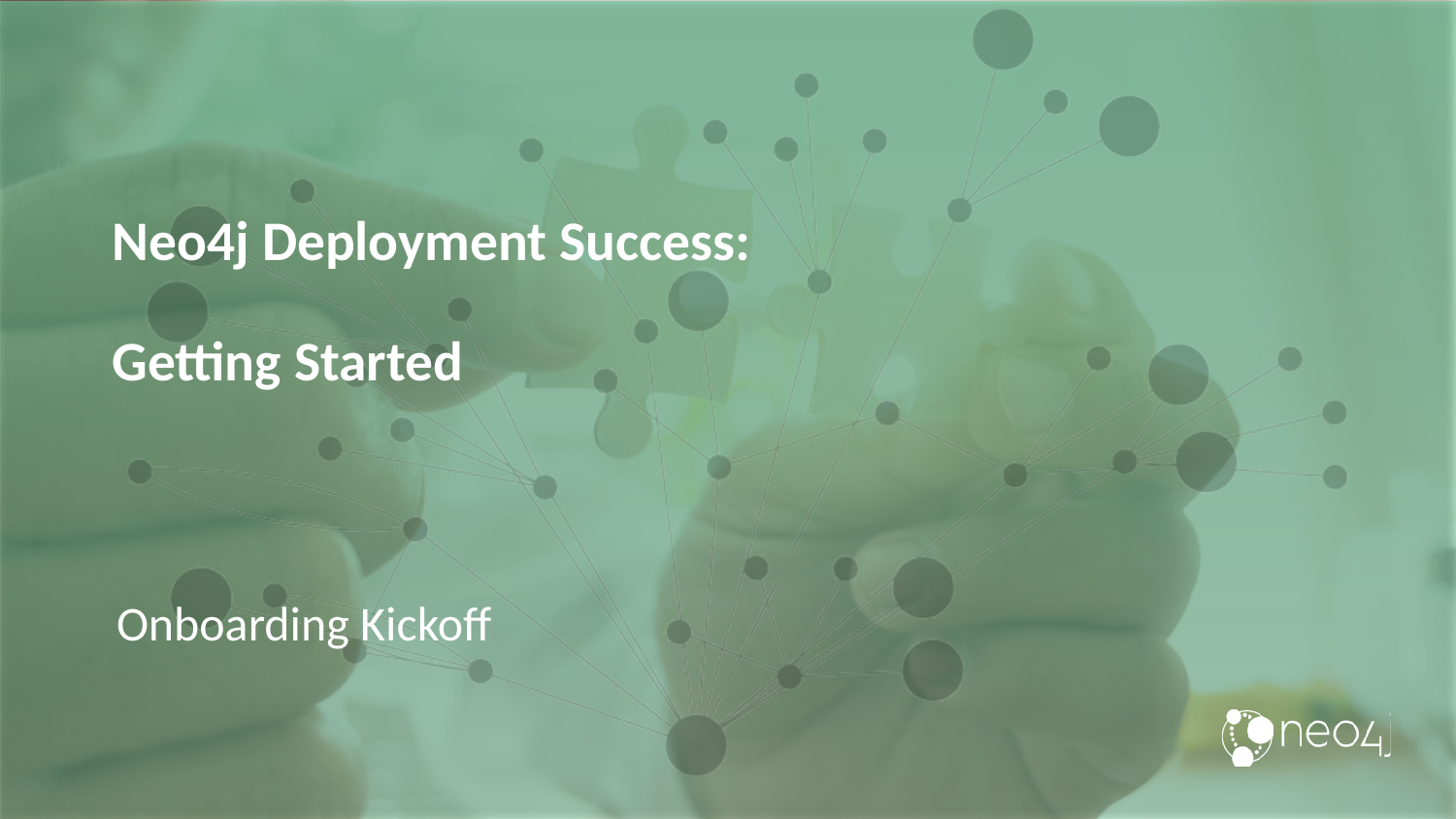

# Neo4j Deployment Success: Getting Started

Onboarding Kickoff